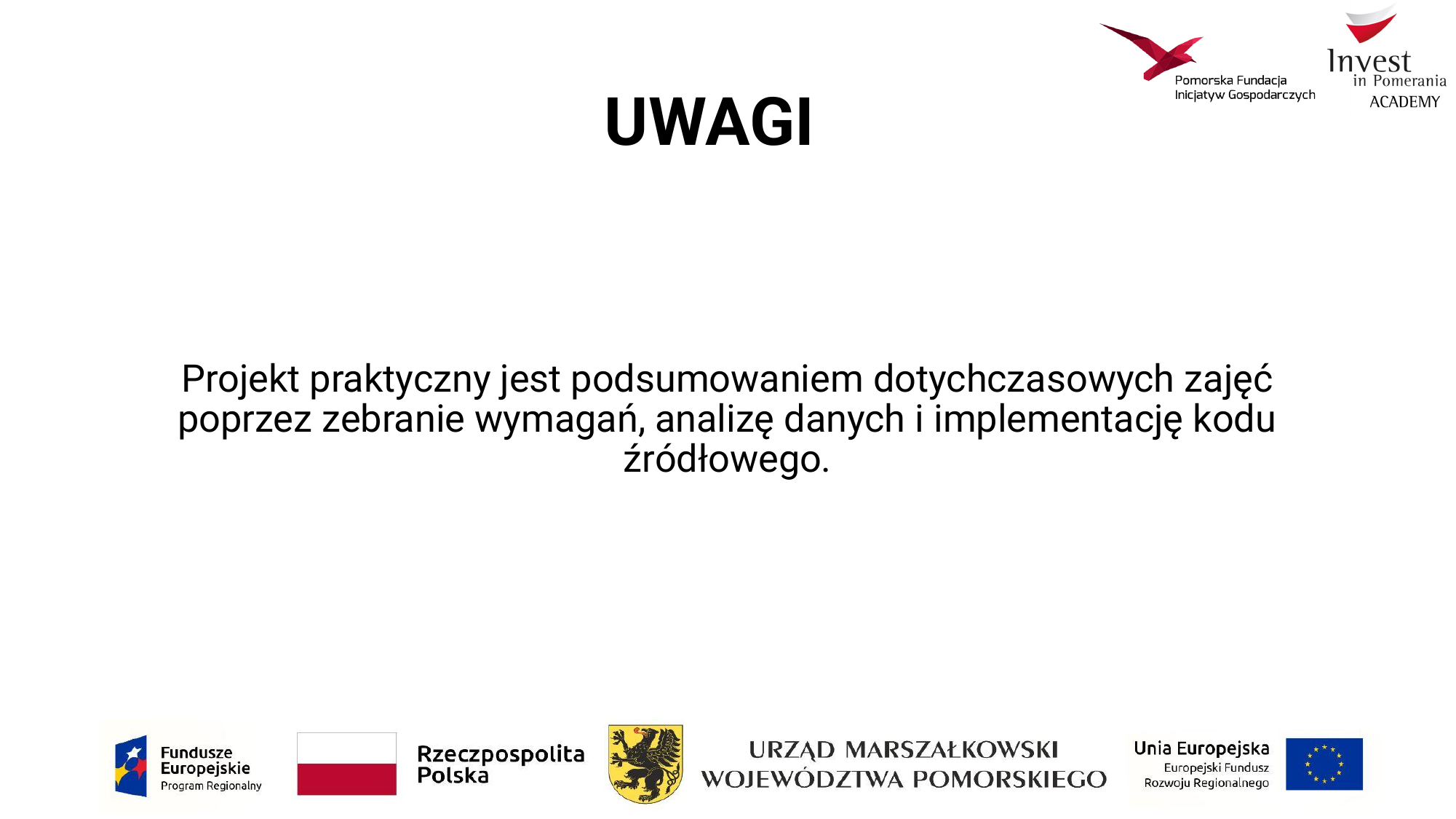

# UWAGI
Projekt praktyczny jest podsumowaniem dotychczasowych zajęć poprzez zebranie wymagań, analizę danych i implementację kodu źródłowego.